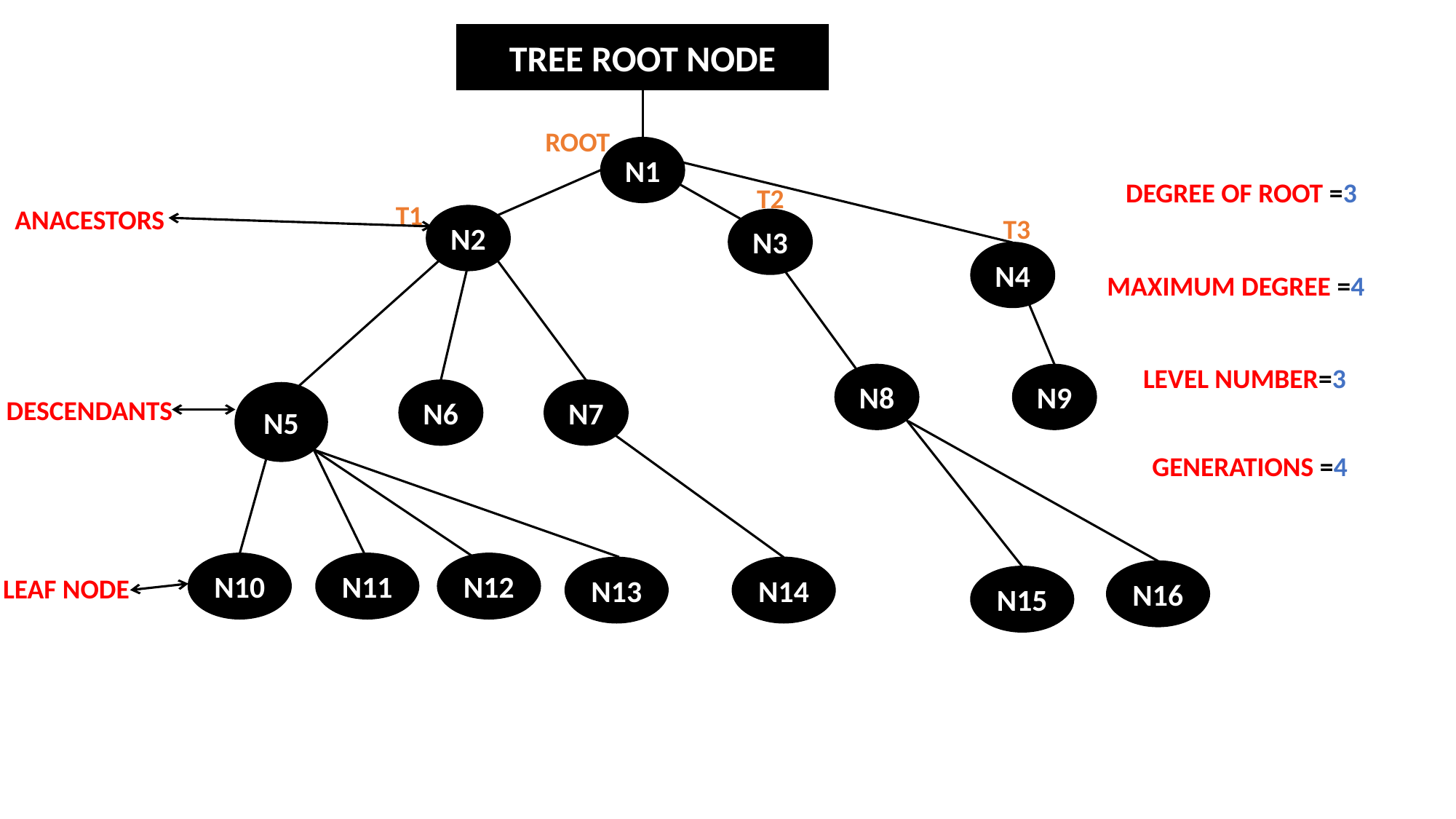

TREE ROOT NODE
ROOT
N1
DEGREE OF ROOT =3
T2
T1
ANACESTORS
N2
T3
N3
N4
MAXIMUM DEGREE =4
LEVEL NUMBER=3
N9
N8
N6
N7
N5
DESCENDANTS
GENERATIONS =4
N10
N11
N12
N13
N14
N16
LEAF NODE
N15